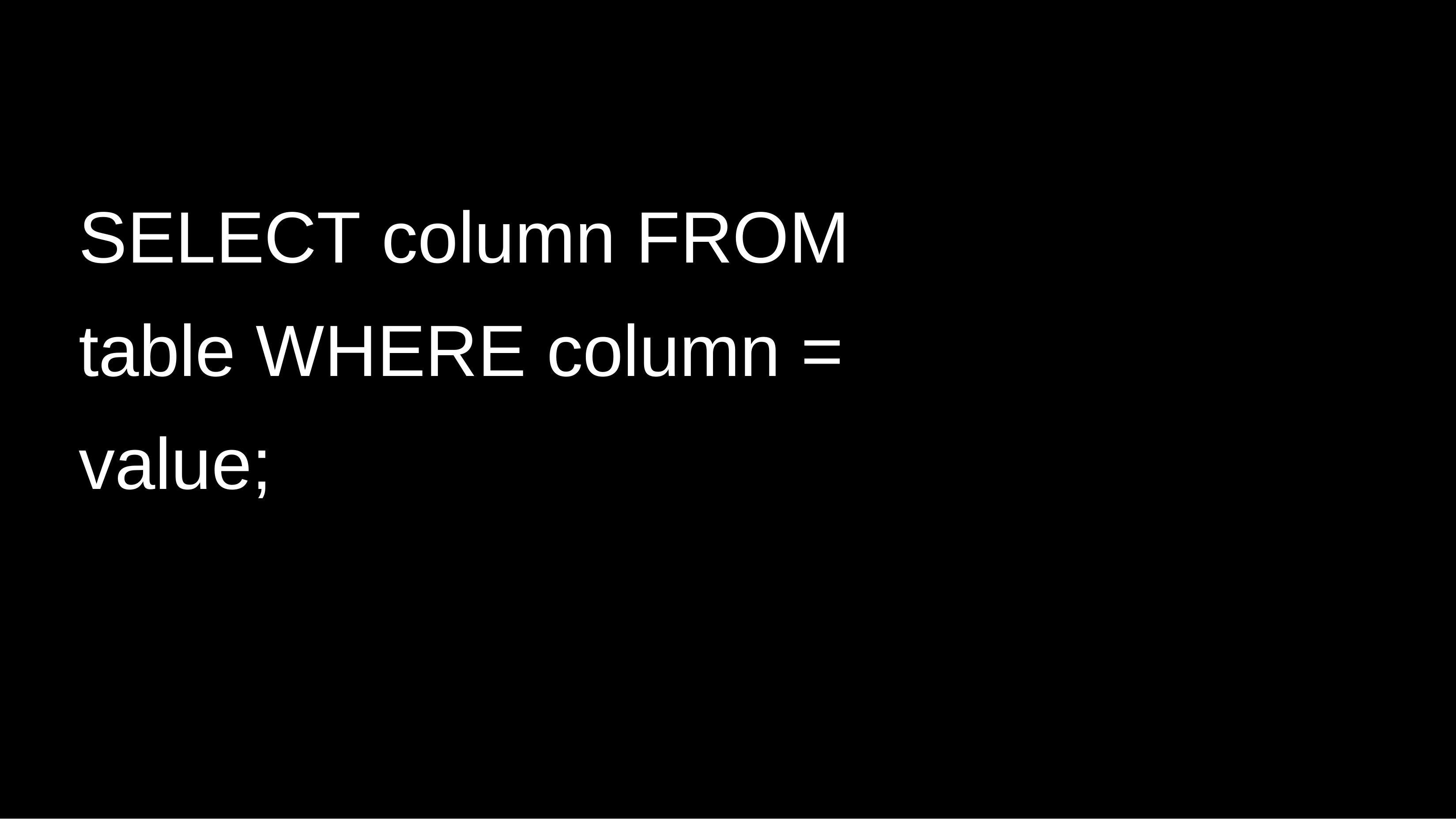

# SELECT column FROM table WHERE column = value;